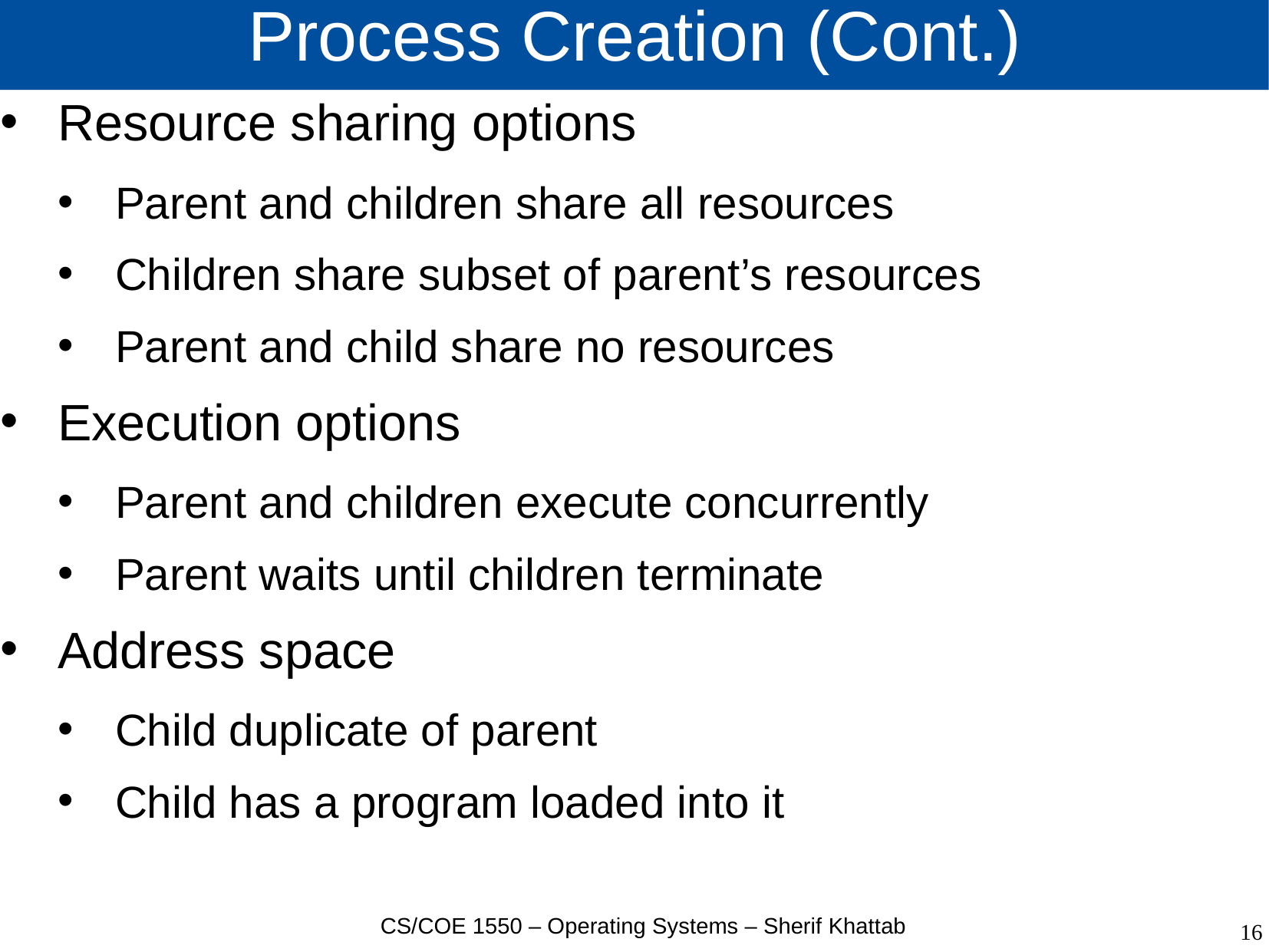

# Process Creation (Cont.)
Resource sharing options
Parent and children share all resources
Children share subset of parent’s resources
Parent and child share no resources
Execution options
Parent and children execute concurrently
Parent waits until children terminate
Address space
Child duplicate of parent
Child has a program loaded into it
CS/COE 1550 – Operating Systems – Sherif Khattab
16